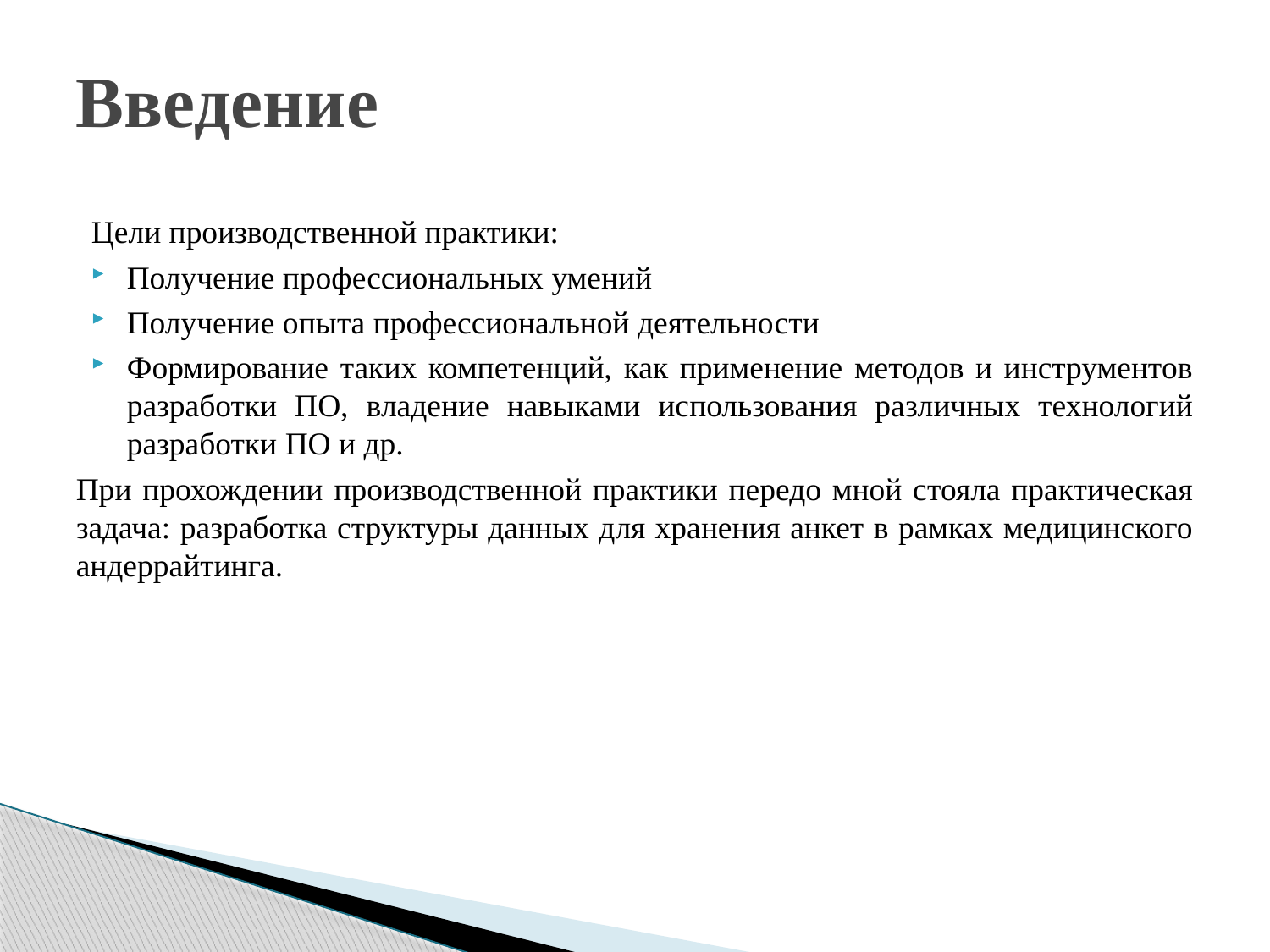

Введение

Цели производственной практики:
Получение профессиональных умений
Получение опыта профессиональной деятельности
Формирование таких компетенций, как применение методов и инструментов разработки ПО, владение навыками использования различных технологий разработки ПО и др.
При прохождении производственной практики передо мной стояла практическая задача: разработка структуры данных для хранения анкет в рамках медицинского андеррайтинга.